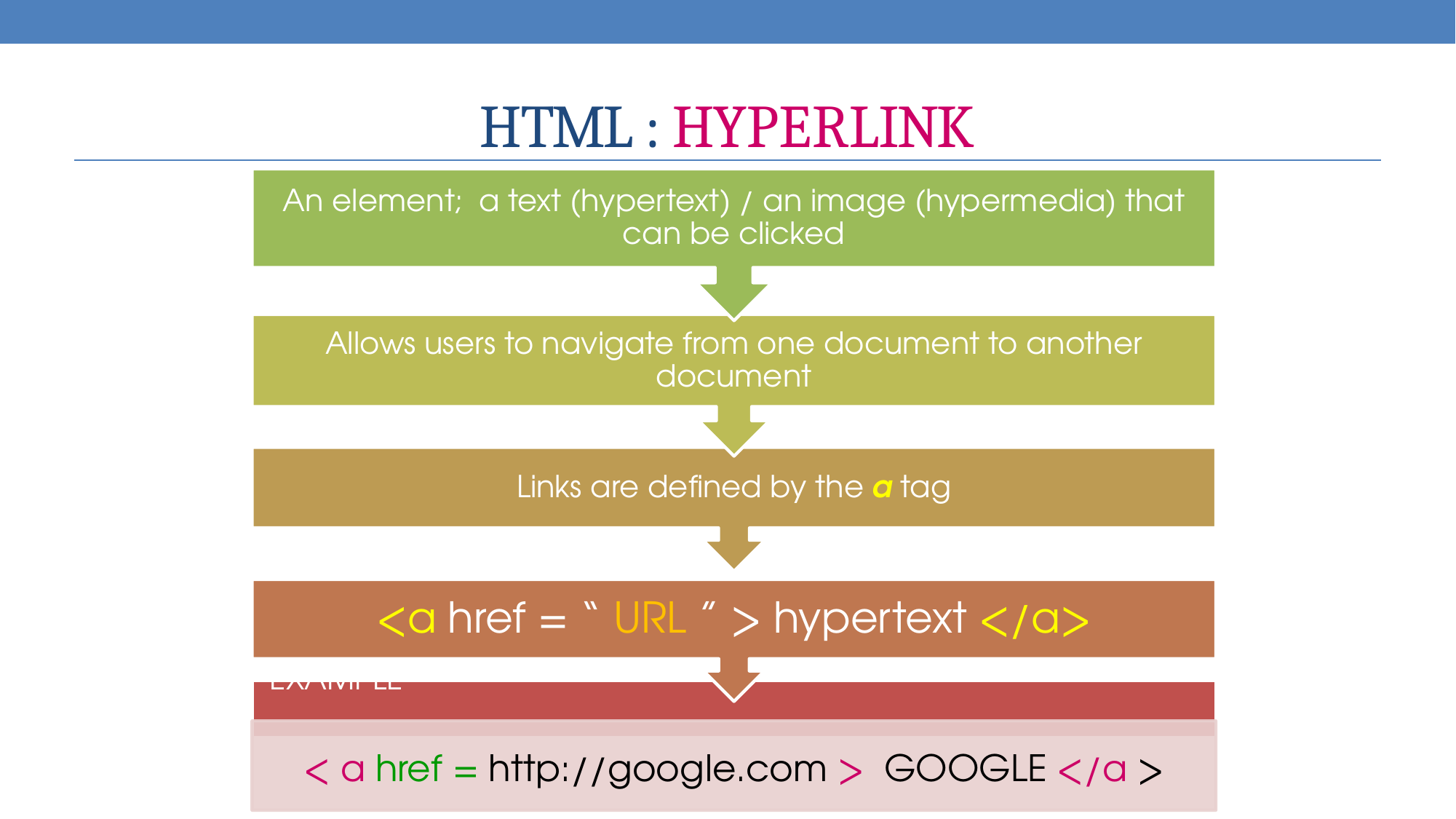

# HTML : HYPERLINK
EXAMPLE

<a href = “ URL ” > hypertext </a>
Links are defined by the a tag
Allows users to navigate from one document to another document
An element;  a text (hypertext) / an image (hypermedia) that can be clicked
< a href = http://google.com >  GOOGLE </a >